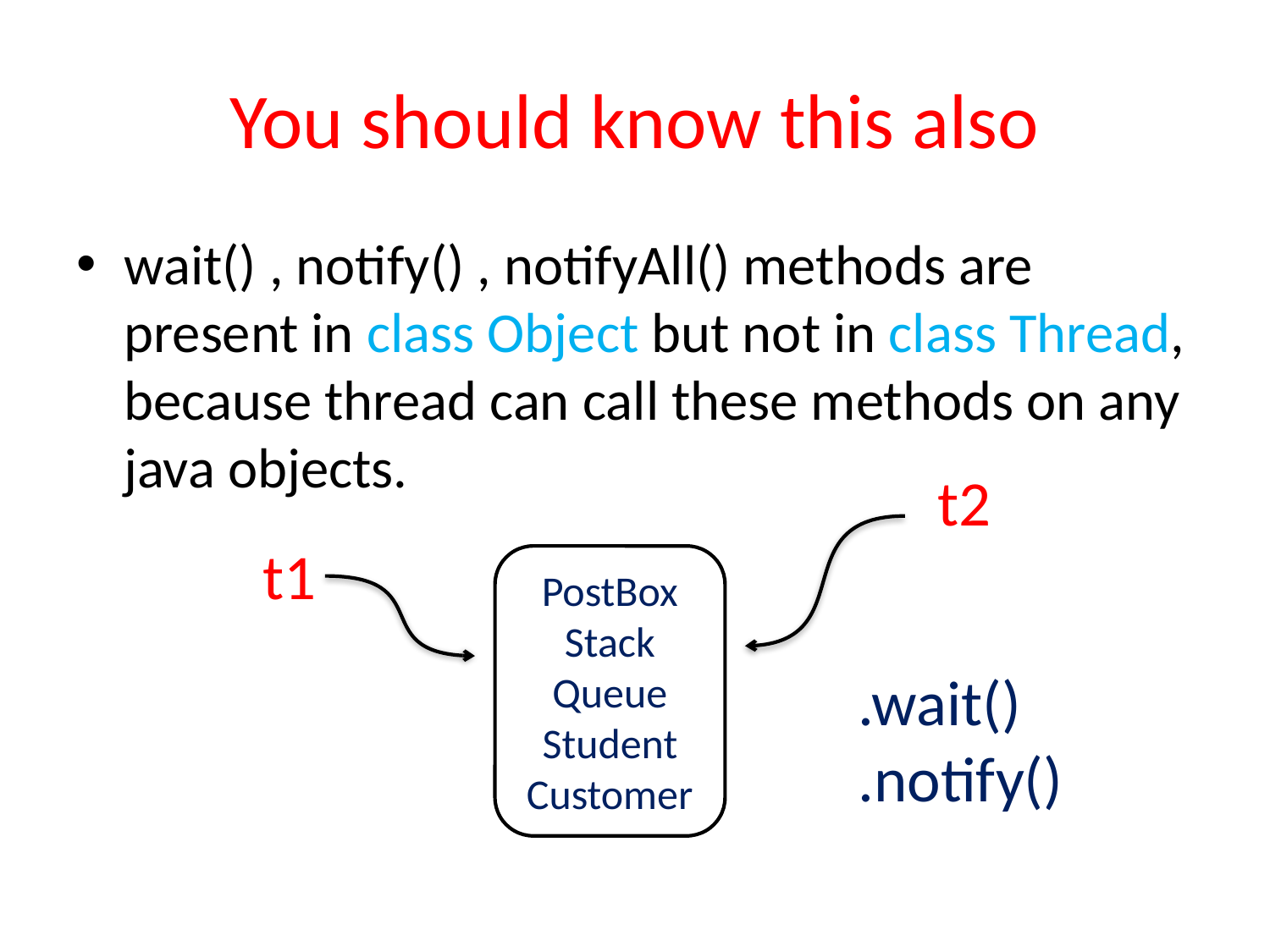

# You should know this also
wait() , notify() , notifyAll() methods are present in class Object but not in class Thread, because thread can call these methods on any java objects.
t2
t1
PostBox
Stack
Queue
Student
Customer
.wait()
.notify()